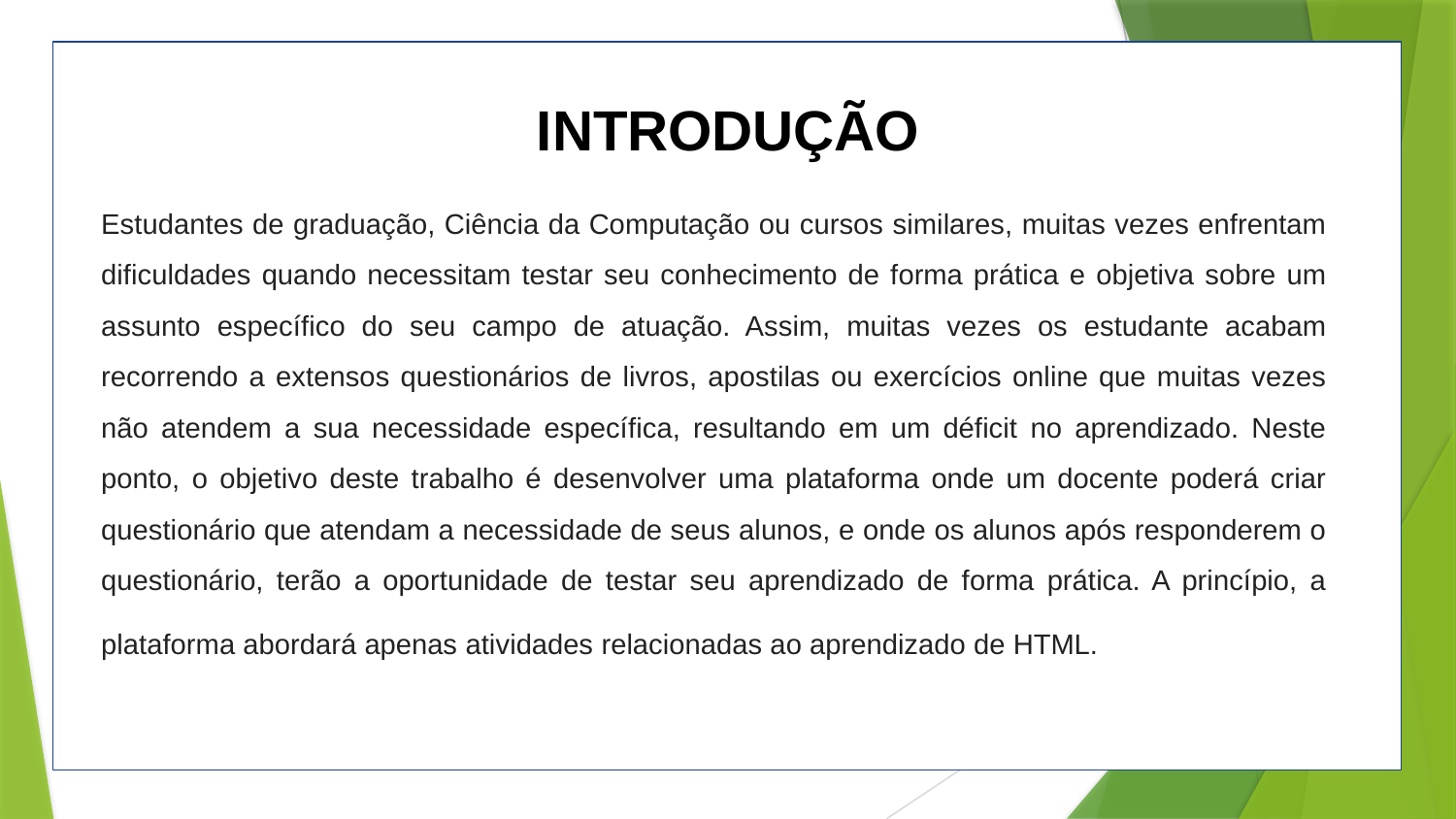

INTRODUÇÃO

Estudantes de graduação, Ciência da Computação ou cursos similares, muitas vezes enfrentam dificuldades quando necessitam testar seu conhecimento de forma prática e objetiva sobre um assunto específico do seu campo de atuação. Assim, muitas vezes os estudante acabam recorrendo a extensos questionários de livros, apostilas ou exercícios online que muitas vezes não atendem a sua necessidade específica, resultando em um déficit no aprendizado. Neste ponto, o objetivo deste trabalho é desenvolver uma plataforma onde um docente poderá criar questionário que atendam a necessidade de seus alunos, e onde os alunos após responderem o questionário, terão a oportunidade de testar seu aprendizado de forma prática. A princípio, a plataforma abordará apenas atividades relacionadas ao aprendizado de HTML.